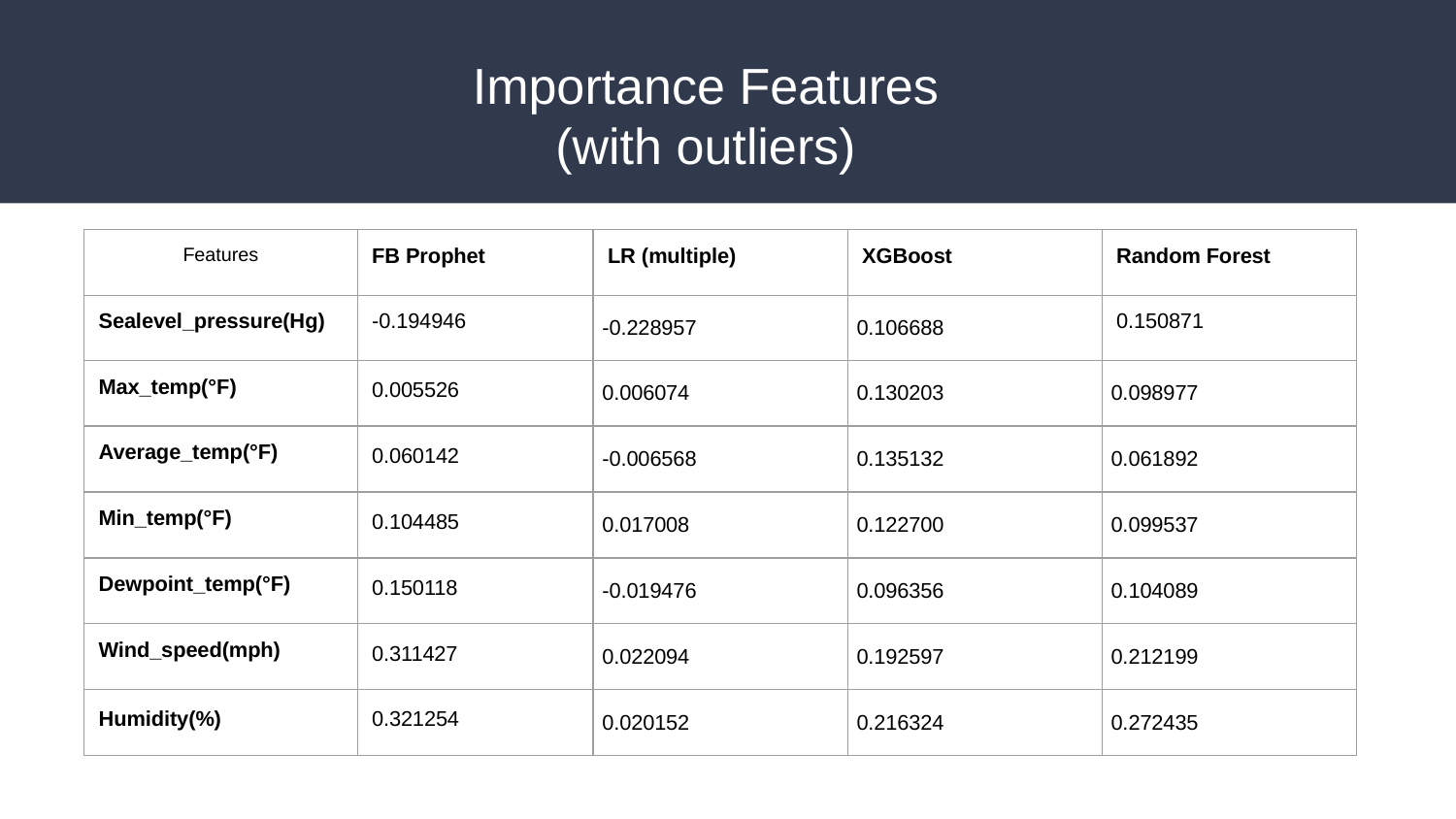

# Importance Features
(with outliers)
| Features | FB Prophet | LR (multiple) | XGBoost | Random Forest |
| --- | --- | --- | --- | --- |
| Sealevel\_pressure(Hg) | -0.194946 | -0.228957 | 0.106688 | 0.150871 |
| Max\_temp(°F) | 0.005526 | 0.006074 | 0.130203 | 0.098977 |
| Average\_temp(°F) | 0.060142 | -0.006568 | 0.135132 | 0.061892 |
| Min\_temp(°F) | 0.104485 | 0.017008 | 0.122700 | 0.099537 |
| Dewpoint\_temp(°F) | 0.150118 | -0.019476 | 0.096356 | 0.104089 |
| Wind\_speed(mph) | 0.311427 | 0.022094 | 0.192597 | 0.212199 |
| Humidity(%) | 0.321254 | 0.020152 | 0.216324 | 0.272435 |